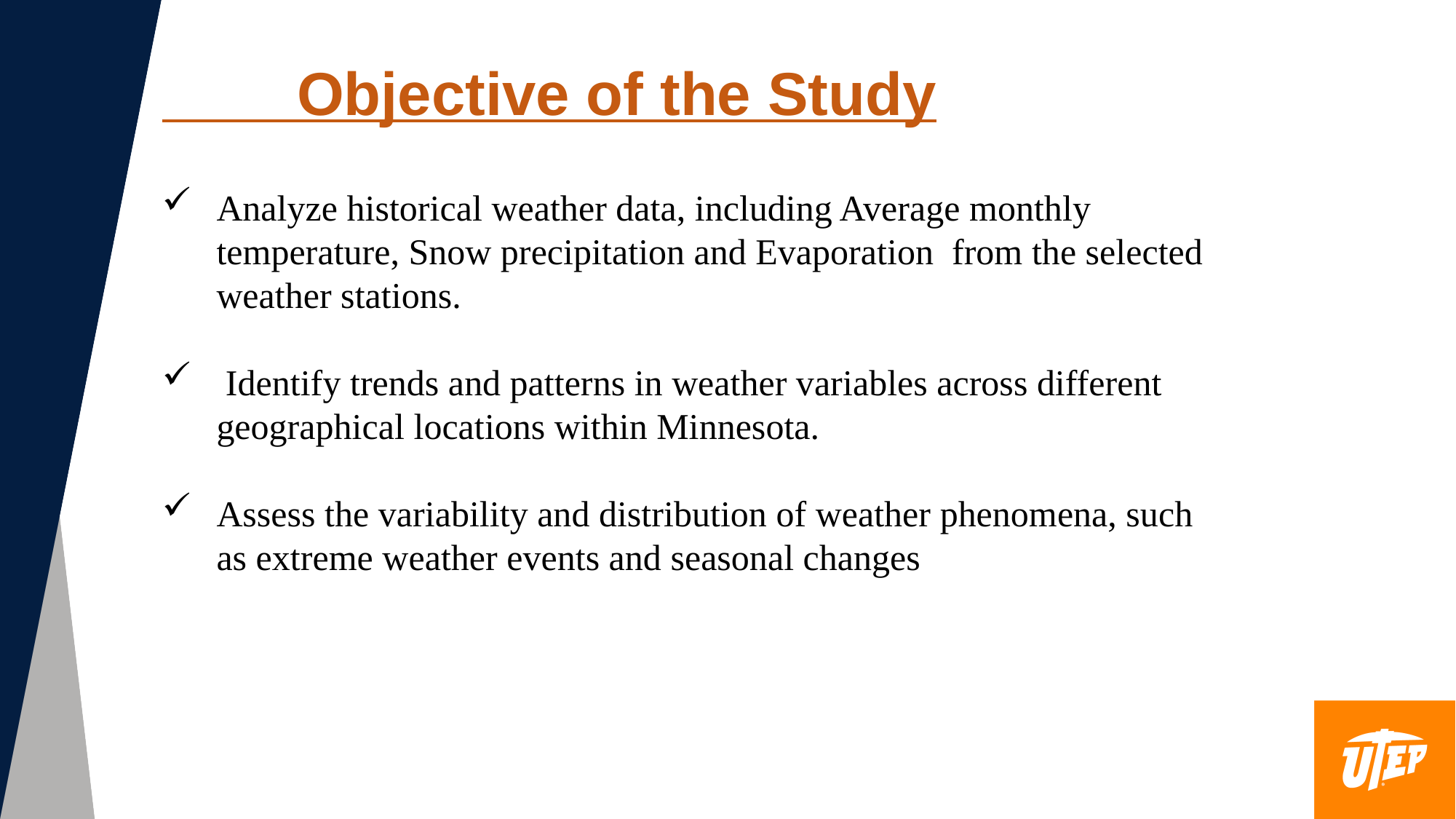

Objective of the Study
Analyze historical weather data, including Average monthly temperature, Snow precipitation and Evaporation  from the selected weather stations.

 Identify trends and patterns in weather variables across different geographical locations within Minnesota.

Assess the variability and distribution of weather phenomena, such as extreme weather events and seasonal changes